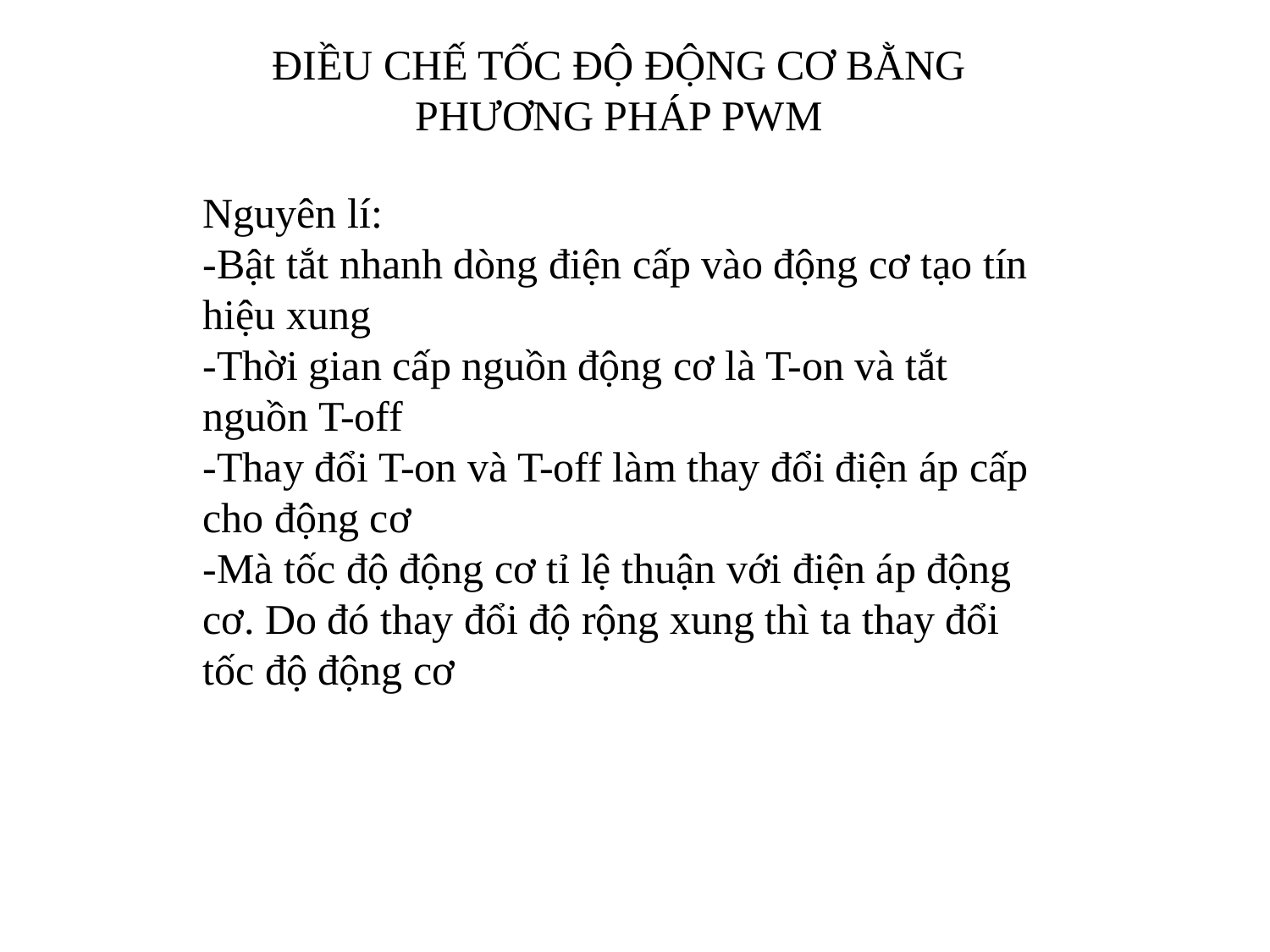

ĐIỀU CHẾ TỐC ĐỘ ĐỘNG CƠ BẰNG PHƯƠNG PHÁP PWM
Nguyên lí:
-Bật tắt nhanh dòng điện cấp vào động cơ tạo tín hiệu xung
-Thời gian cấp nguồn động cơ là T-on và tắt nguồn T-off
-Thay đổi T-on và T-off làm thay đổi điện áp cấp cho động cơ
-Mà tốc độ động cơ tỉ lệ thuận với điện áp động cơ. Do đó thay đổi độ rộng xung thì ta thay đổi tốc độ động cơ